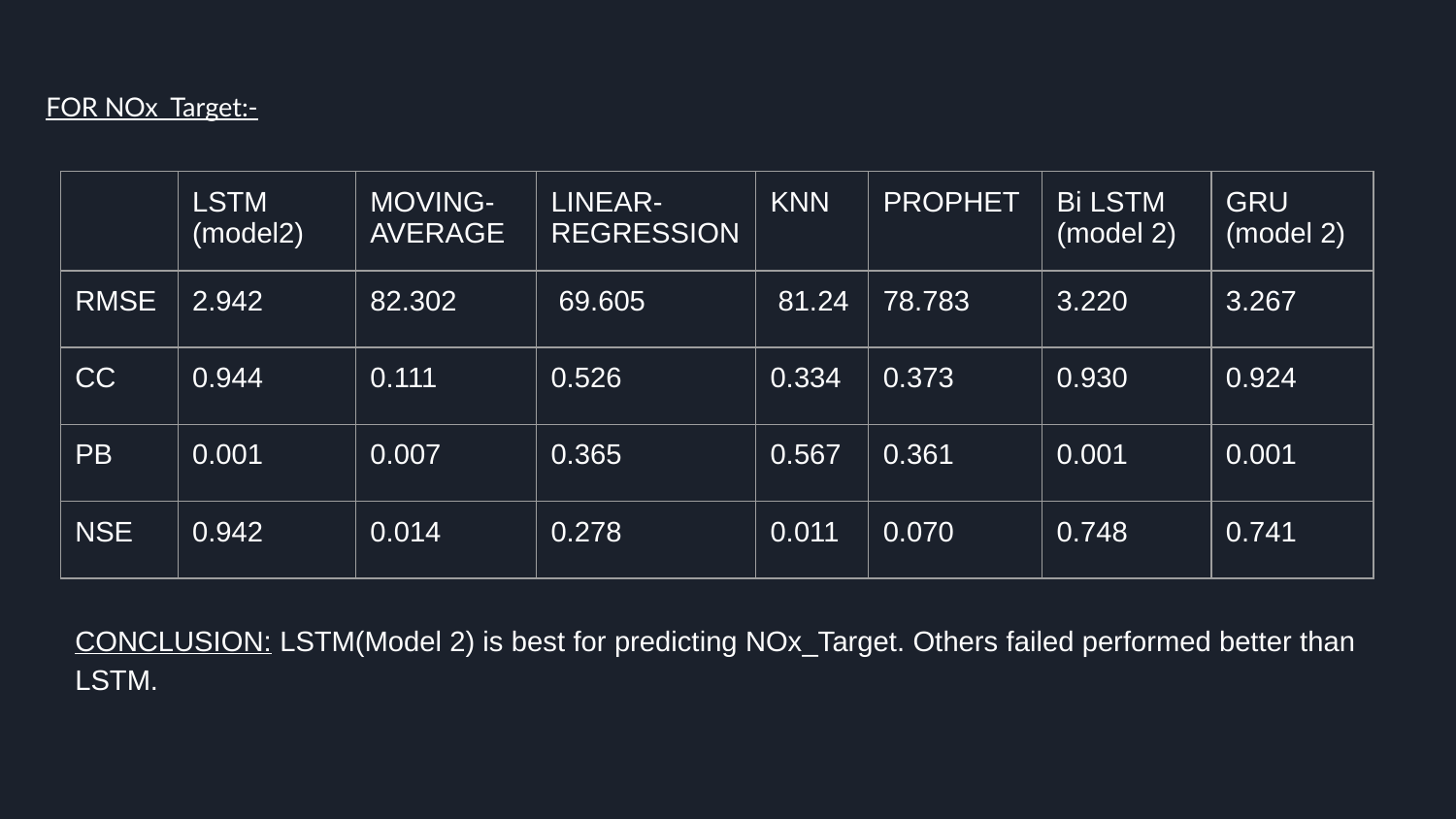

FOR NOx_Target:-
|  | LSTM (model2) | MOVING- AVERAGE | LINEAR- REGRESSION | KNN | PROPHET | Bi LSTM (model 2) | GRU (model 2) |
| --- | --- | --- | --- | --- | --- | --- | --- |
| RMSE | 2.942 | 82.302 | 69.605 | 81.24 | 78.783 | 3.220 | 3.267 |
| CC | 0.944 | 0.111 | 0.526 | 0.334 | 0.373 | 0.930 | 0.924 |
| PB | 0.001 | 0.007 | 0.365 | 0.567 | 0.361 | 0.001 | 0.001 |
| NSE | 0.942 | 0.014 | 0.278 | 0.011 | 0.070 | 0.748 | 0.741 |
CONCLUSION: LSTM(Model 2) is best for predicting NOx_Target. Others failed performed better than LSTM.